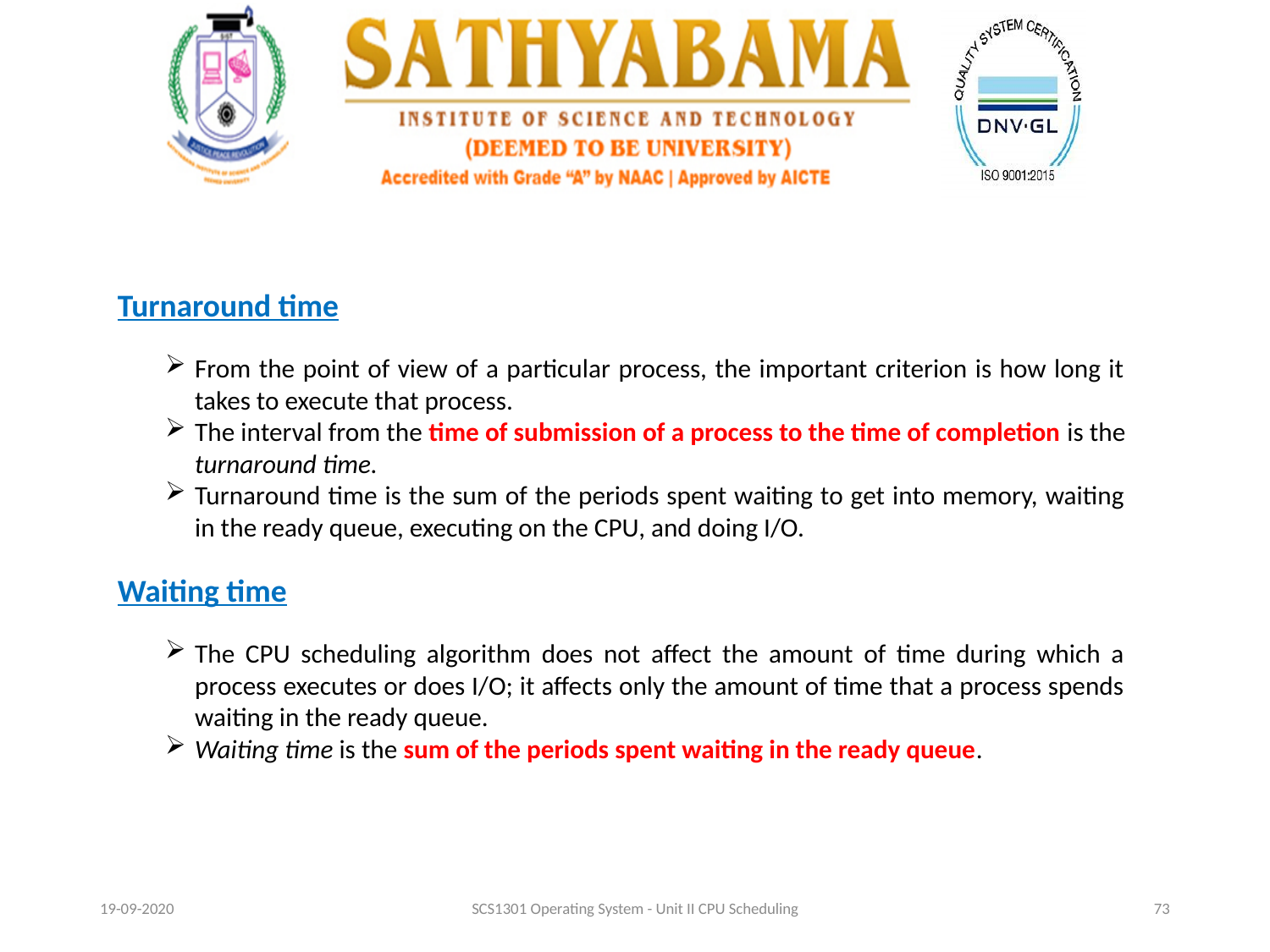

Turnaround time

From the point of view of a particular process, the important criterion is how long it takes to execute that process.
The interval from the time of submission of a process to the time of completion is the turnaround time.
Turnaround time is the sum of the periods spent waiting to get into memory, waiting in the ready queue, executing on the CPU, and doing I/O.

Waiting time

The CPU scheduling algorithm does not affect the amount of time during which a process executes or does I/O; it affects only the amount of time that a process spends waiting in the ready queue.
Waiting time is the sum of the periods spent waiting in the ready queue.

19-09-2020
SCS1301 Operating System - Unit II CPU Scheduling
73